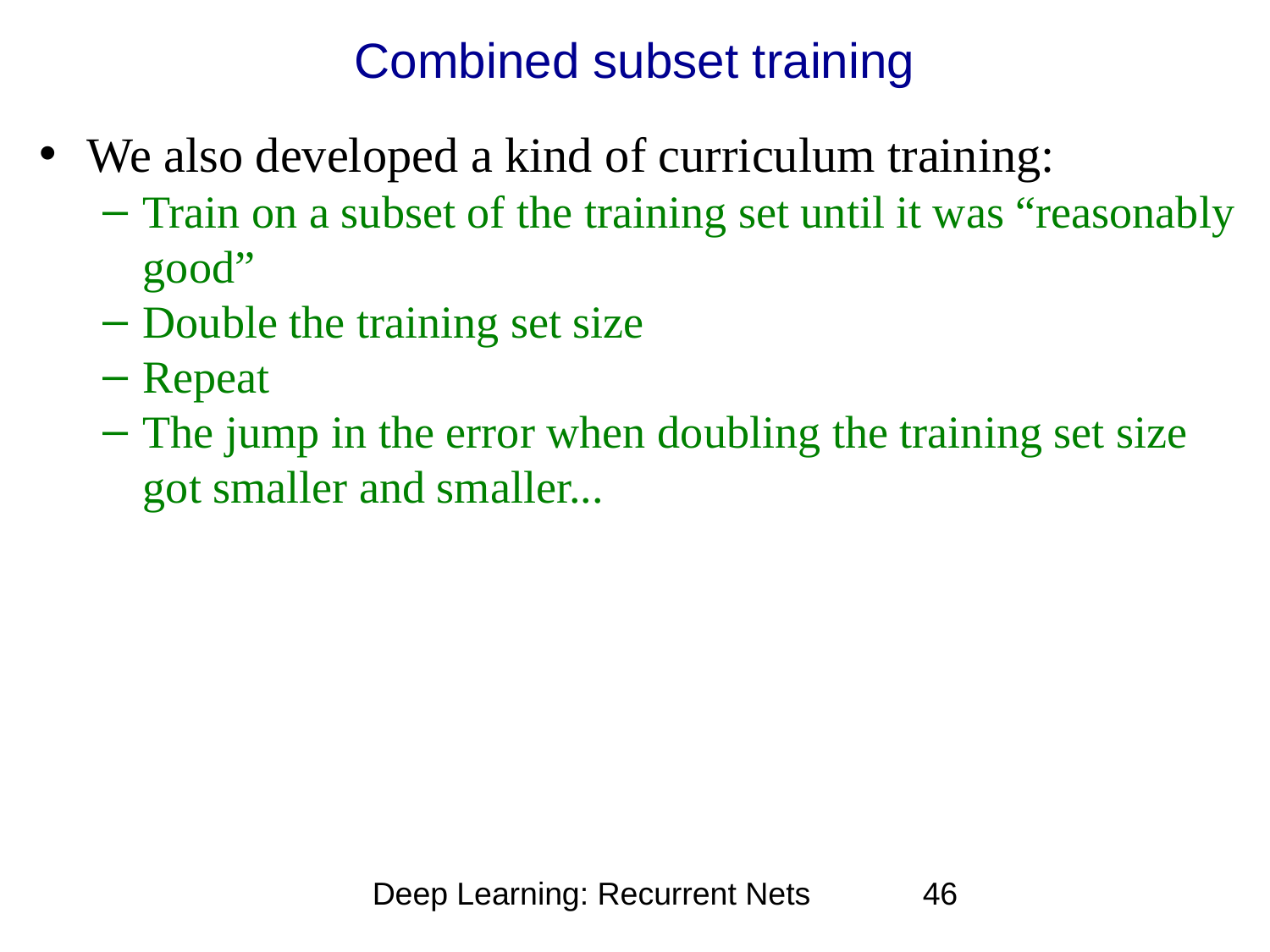

# Combined subset training
We also developed a kind of curriculum training:
Train on a subset of the training set until it was “reasonably good”
Double the training set size
Repeat
The jump in the error when doubling the training set size got smaller and smaller...

Deep Learning: Recurrent Nets
46